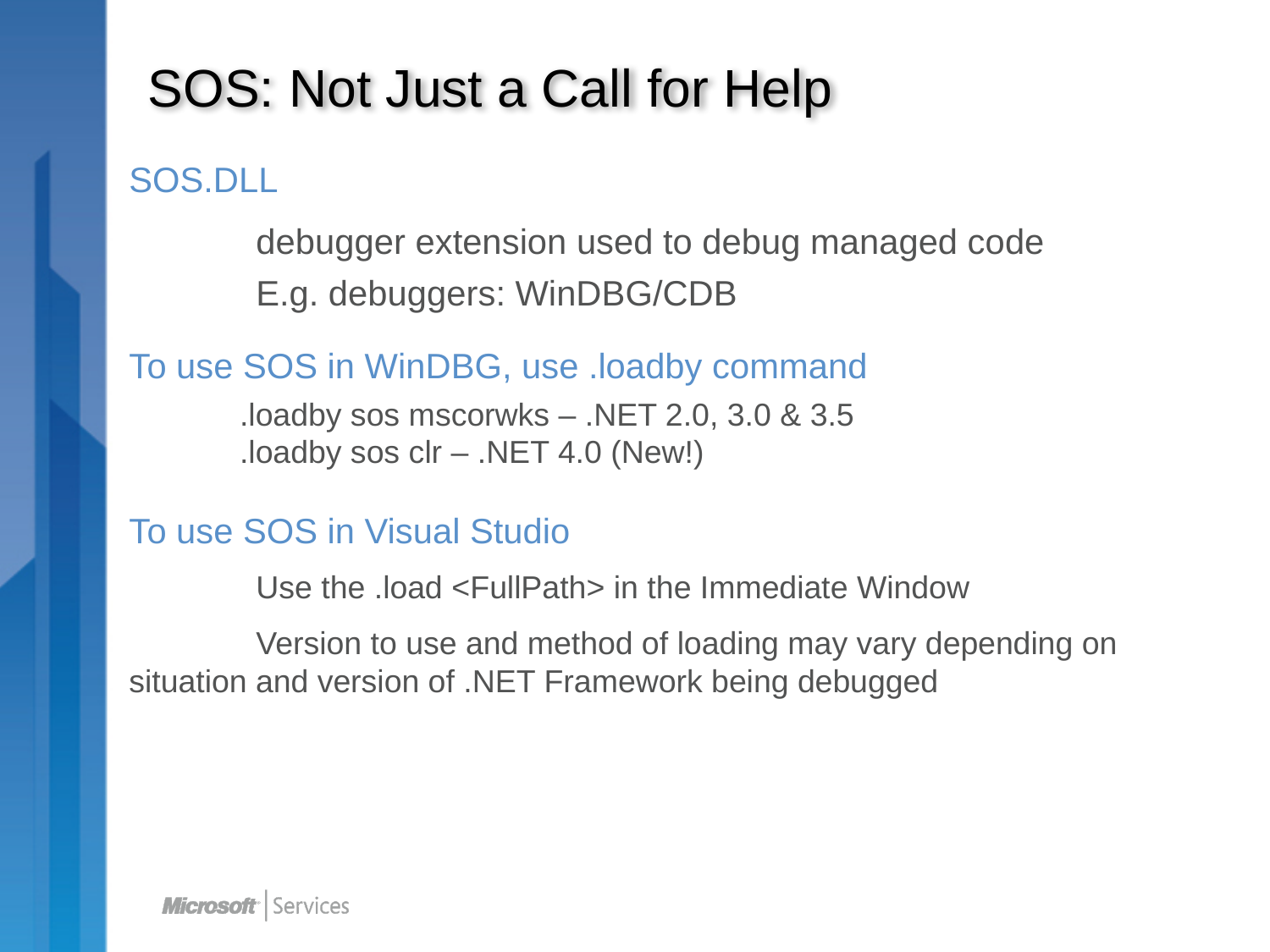

# SOS: Not Just a Call for Help
SOS.DLL
	debugger extension used to debug managed code
	E.g. debuggers: WinDBG/CDB
To use SOS in WinDBG, use .loadby command
.loadby sos mscorwks – .NET 2.0, 3.0 & 3.5
.loadby sos clr – .NET 4.0 (New!)
To use SOS in Visual Studio
	Use the .load <FullPath> in the Immediate Window
	Version to use and method of loading may vary depending on 	situation and version of .NET Framework being debugged